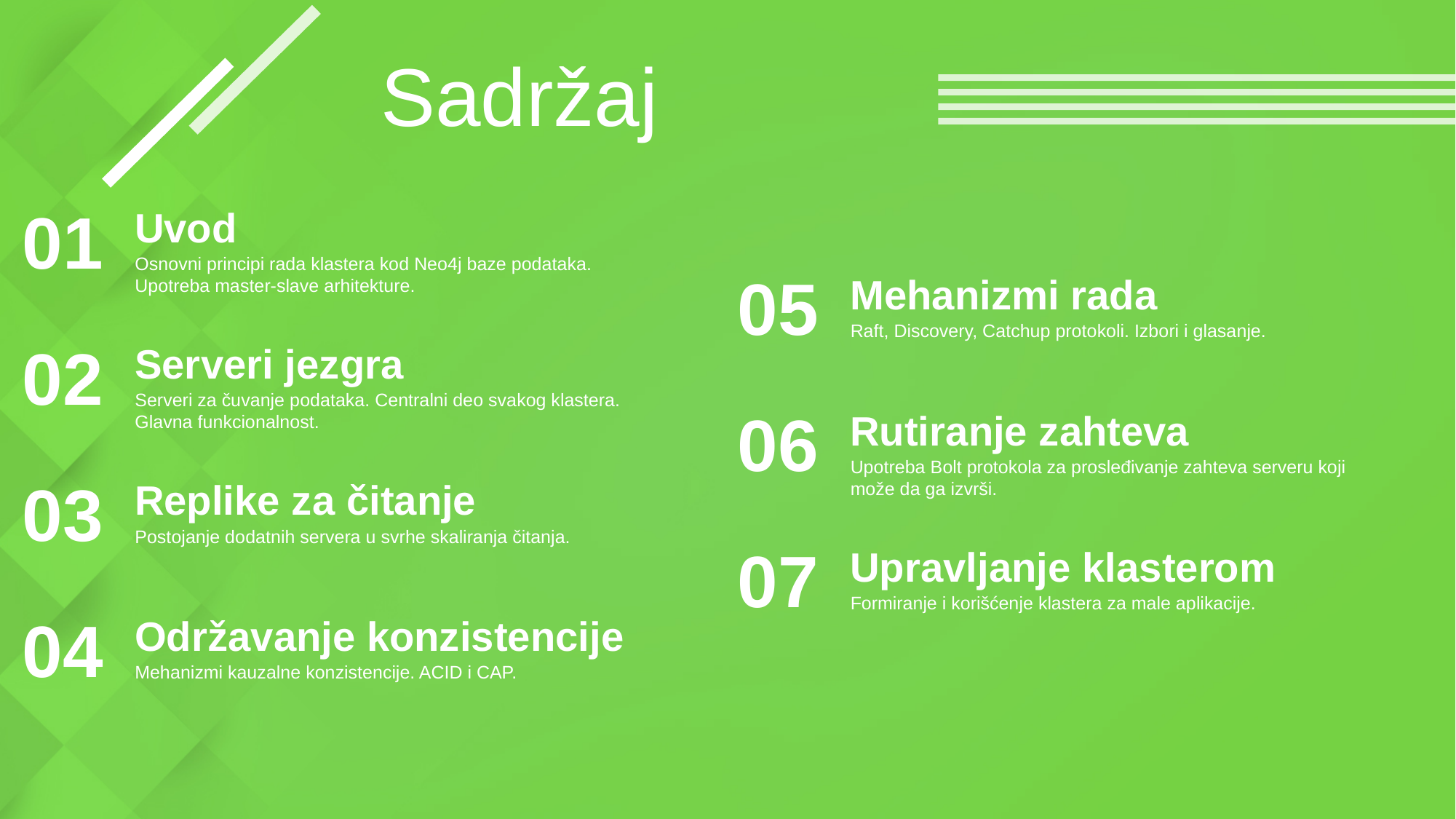

Sadržaj

01
Uvod
Osnovni principi rada klastera kod Neo4j baze podataka. Upotreba master-slave arhitekture.
05
Mehanizmi rada
Raft, Discovery, Catchup protokoli. Izbori i glasanje.
02
Serveri jezgra
Serveri za čuvanje podataka. Centralni deo svakog klastera.
Glavna funkcionalnost.
06
Rutiranje zahteva
Upotreba Bolt protokola za prosleđivanje zahteva serveru koji može da ga izvrši.
03
Replike za čitanje
Postojanje dodatnih servera u svrhe skaliranja čitanja.
07
Upravljanje klasterom
Formiranje i korišćenje klastera za male aplikacije.
04
Održavanje konzistencije
Mehanizmi kauzalne konzistencije. ACID i CAP.